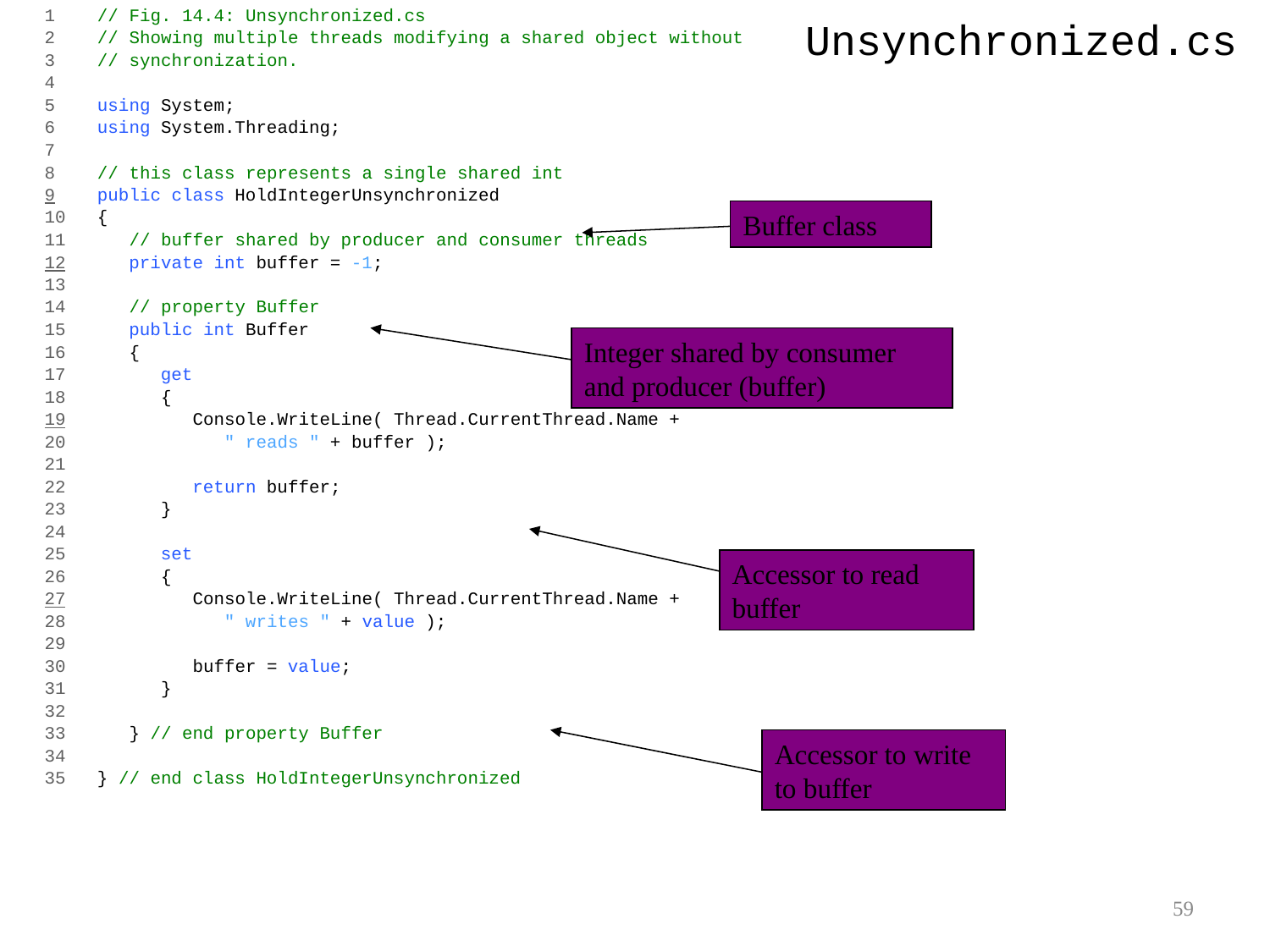

1    // Fig. 14.4: Unsynchronized.cs
2    // Showing multiple threads modifying a shared object without
3    // synchronization.
4
5    using System;
6    using System.Threading;
7
8    // this class represents a single shared int
9    public class HoldIntegerUnsynchronized
10   {
11      // buffer shared by producer and consumer threads
12      private int buffer = -1;
13
14      // property Buffer
15      public int Buffer
16      {
17         get
18         {
19            Console.WriteLine( Thread.CurrentThread.Name +
20               " reads " + buffer );
21
22            return buffer;
23         }
24
25         set
26         {
27            Console.WriteLine( Thread.CurrentThread.Name +
28               " writes " + value );
29
30            buffer = value;
31         }
32
33      } // end property Buffer
34
35   } // end class HoldIntegerUnsynchronized
# Unsynchronized.cs
Buffer class

Integer shared by consumer and producer (buffer)

Accessor to read buffer

Accessor to write to buffer
59